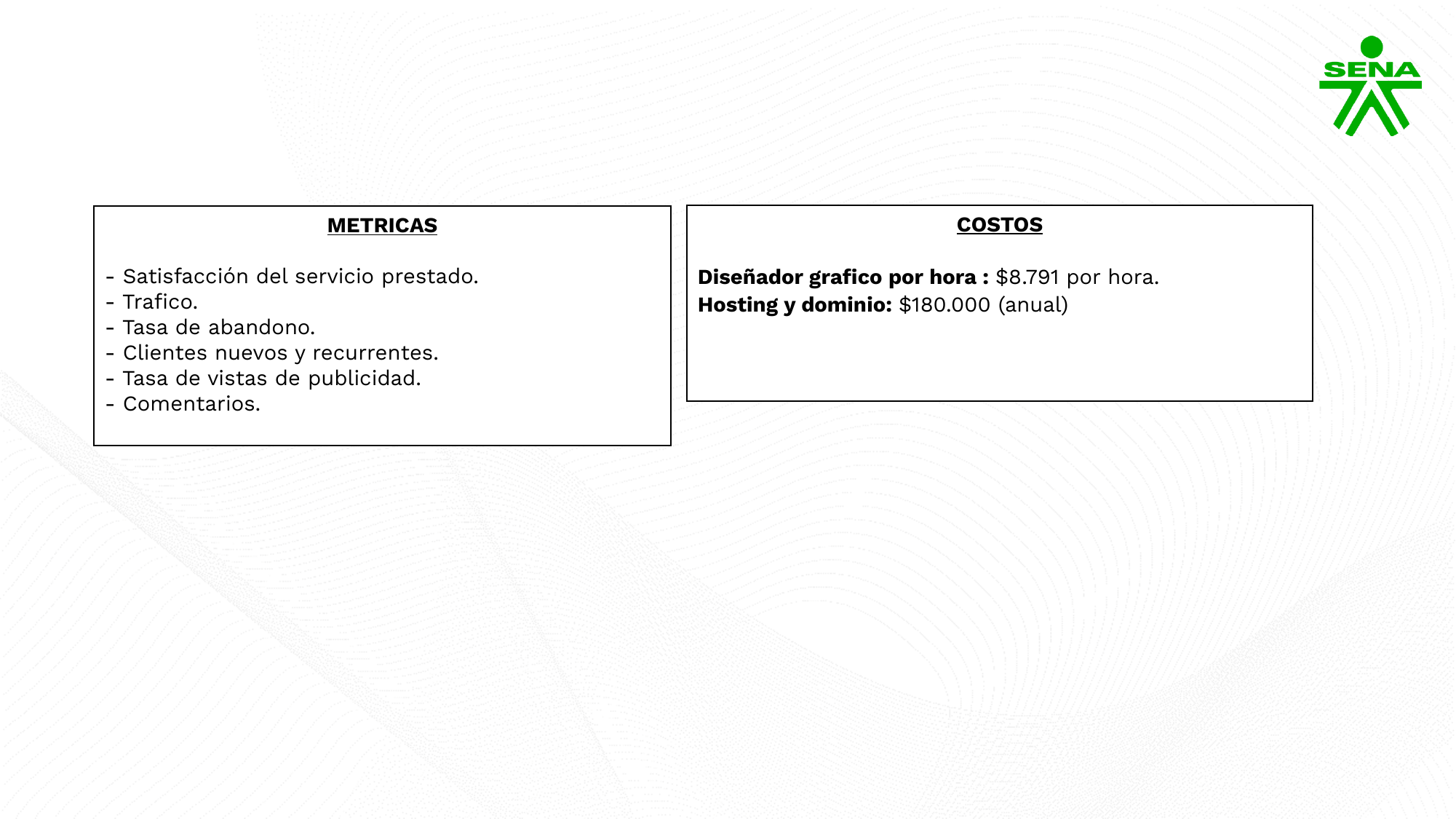

COSTOS

Diseñador grafico por hora : $8.791 por hora.
Hosting y dominio: $180.000 (anual)

METRICAS

- Satisfacción del servicio prestado.
- Trafico.
- Tasa de abandono.
- Clientes nuevos y recurrentes.
- Tasa de vistas de publicidad.
- Comentarios.